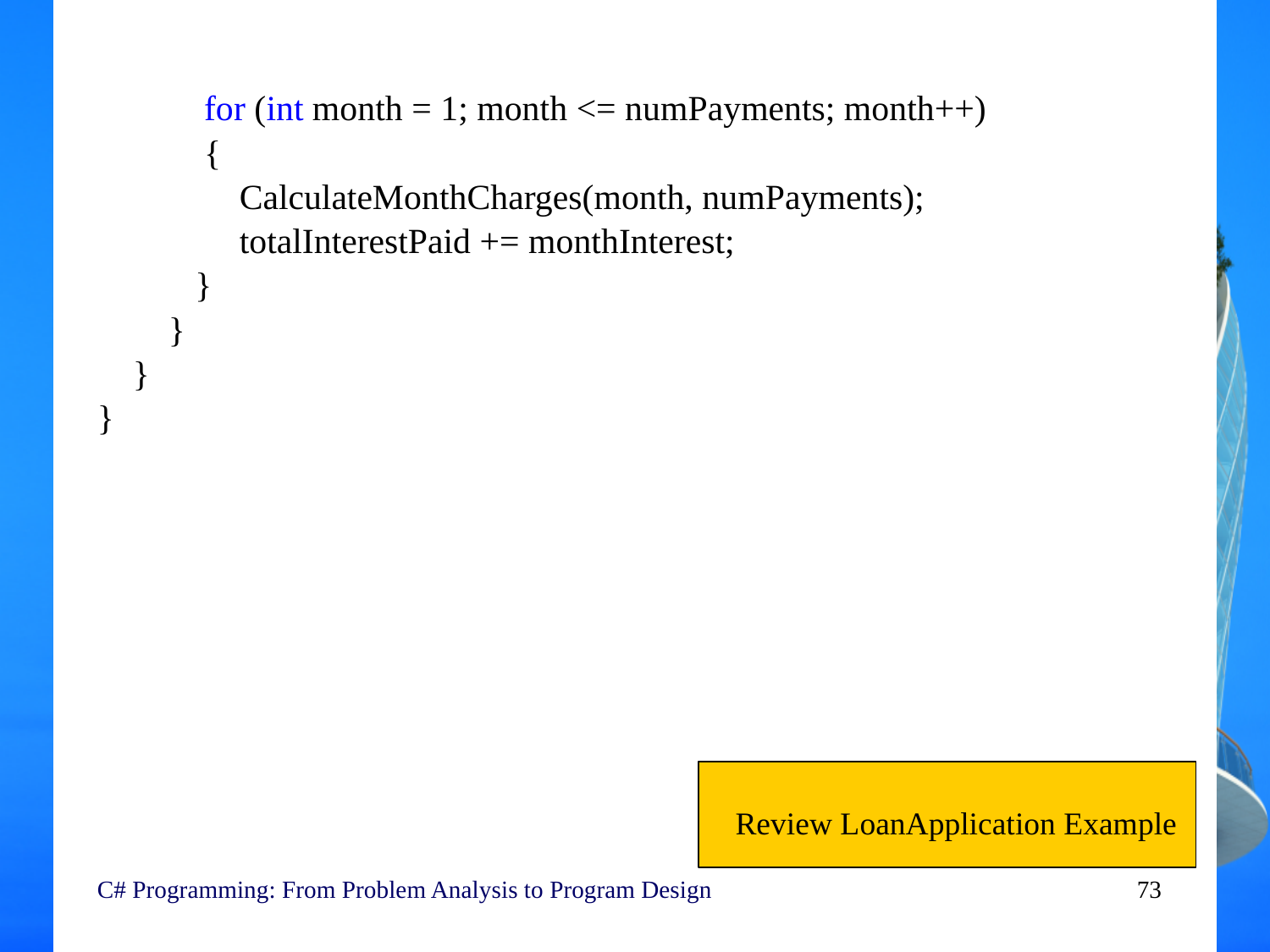

for (int month = 1; month <= numPayments; month++)
            {
                CalculateMonthCharges(month, numPayments);
                totalInterestPaid += monthInterest;
           }
        }
    }
}

   Review LoanApplication Example
C# Programming: From Problem Analysis to Program Design

73